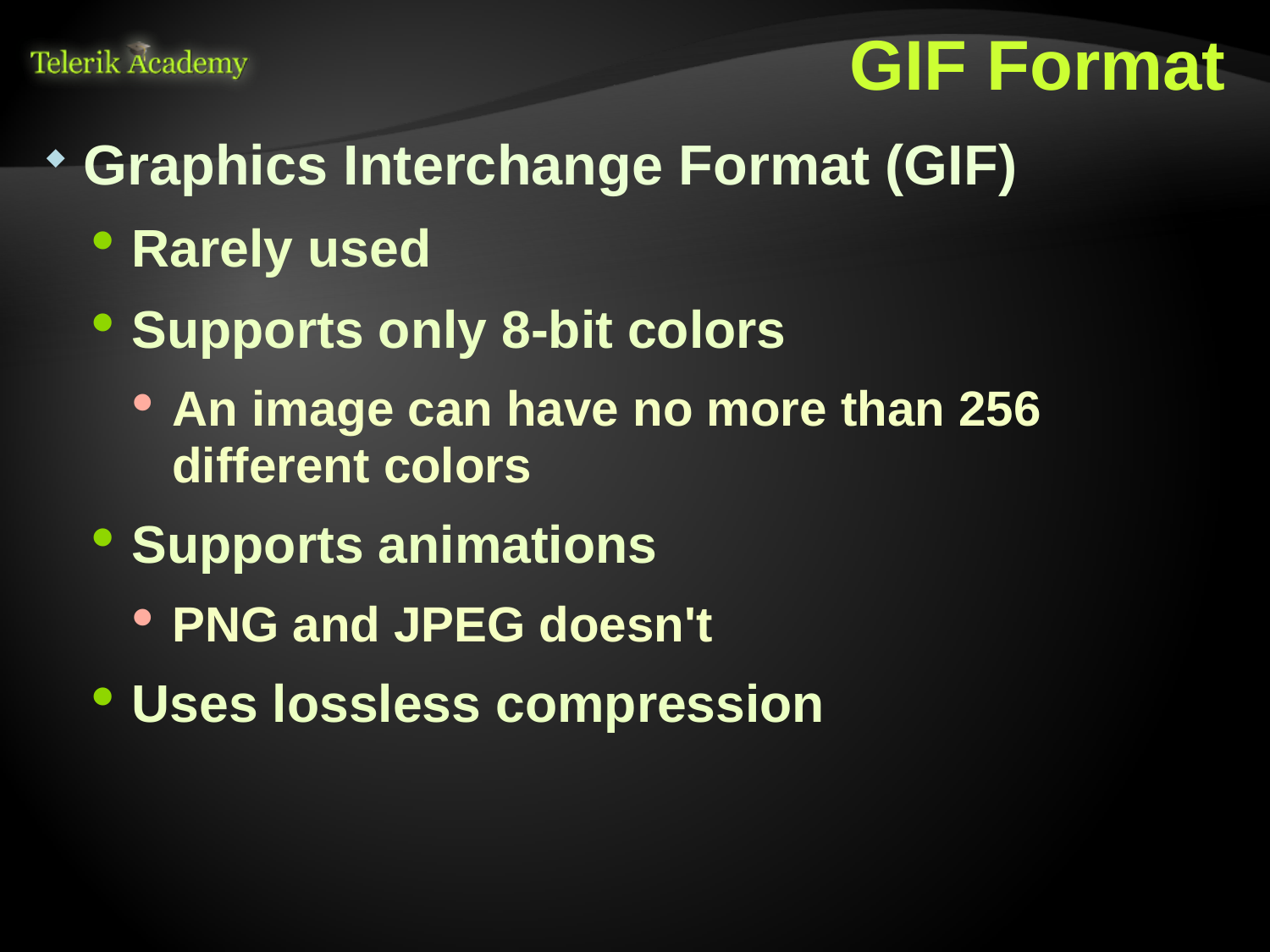

# GIF Format
Graphics Interchange Format (GIF)
Rarely used
Supports only 8-bit colors
An image can have no more than 256 different colors
Supports animations
PNG and JPEG doesn't
Uses lossless compression